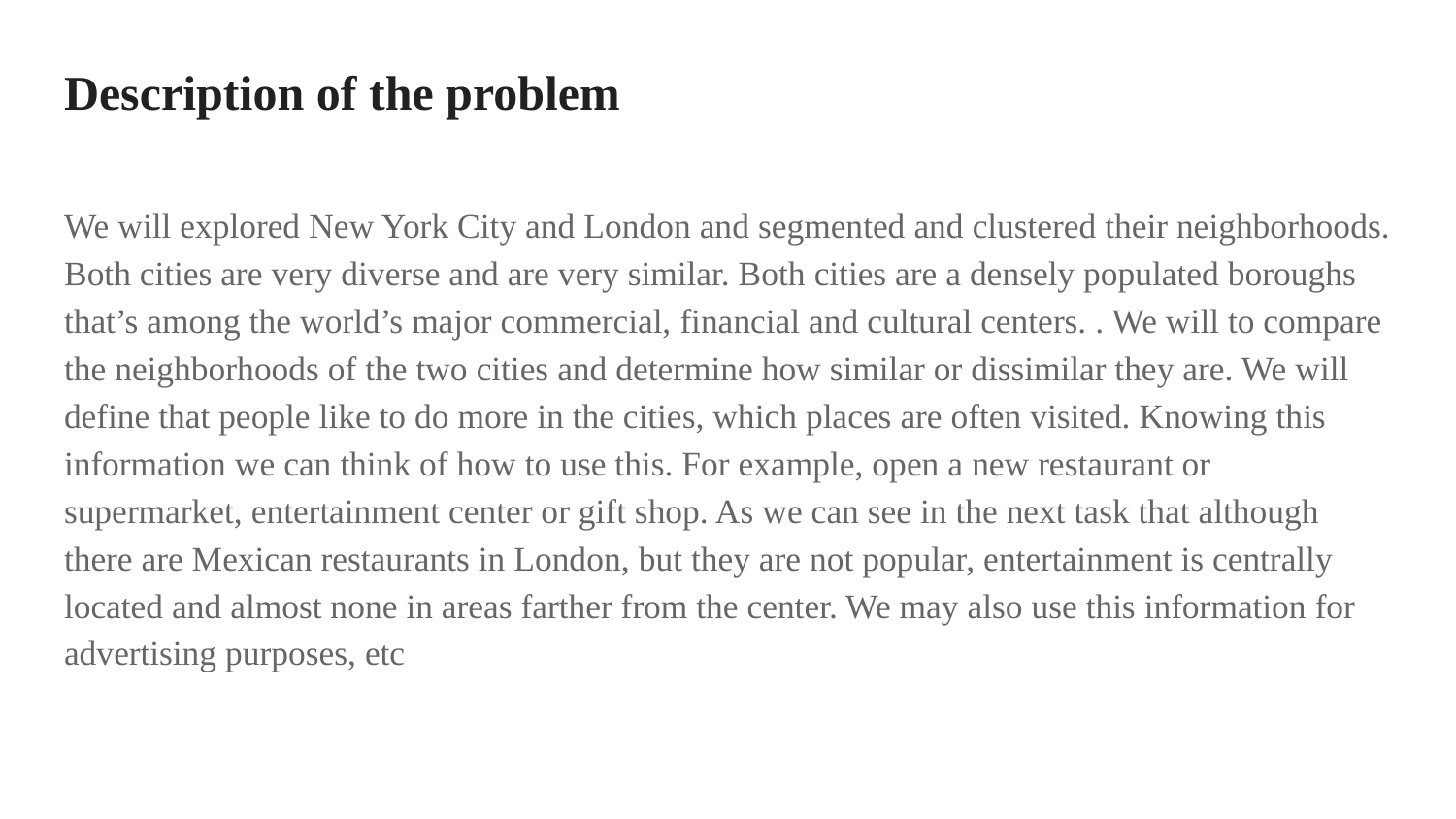

# Description of the problem
We will explored New York City and London and segmented and clustered their neighborhoods. Both cities are very diverse and are very similar. Both cities are a densely populated boroughs that’s among the world’s major commercial, financial and cultural centers. . We will to compare the neighborhoods of the two cities and determine how similar or dissimilar they are. We will define that people like to do more in the cities, which places are often visited. Knowing this information we can think of how to use this. For example, open a new restaurant or supermarket, entertainment center or gift shop. As we can see in the next task that although there are Mexican restaurants in London, but they are not popular, entertainment is centrally located and almost none in areas farther from the center. We may also use this information for advertising purposes, etc